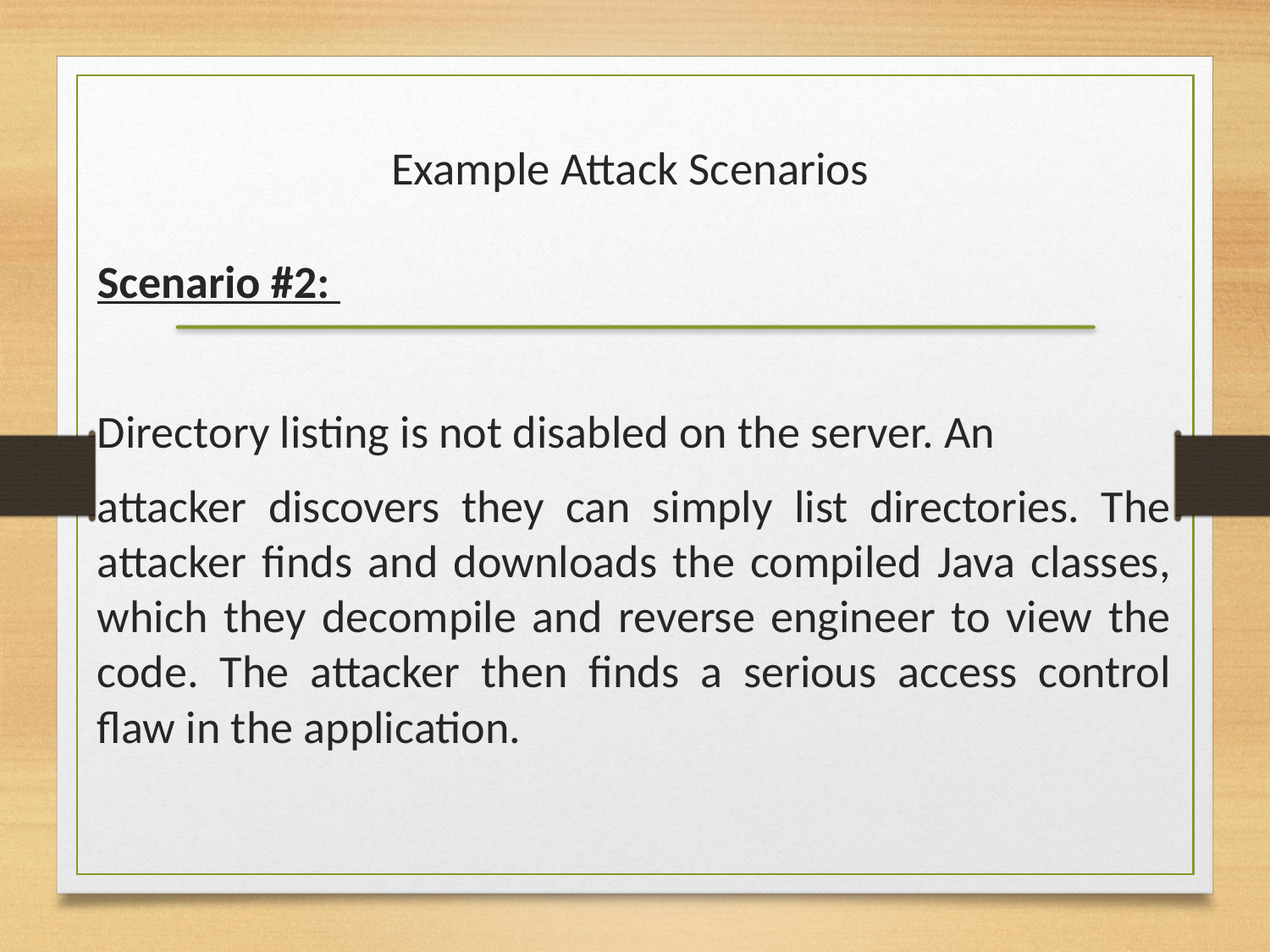

# Example Attack Scenarios

Scenario #2:

Directory listing is not disabled on the server. An
attacker discovers they can simply list directories. The attacker finds and downloads the compiled Java classes, which they decompile and reverse engineer to view the code. The attacker then finds a serious access control flaw in the application.